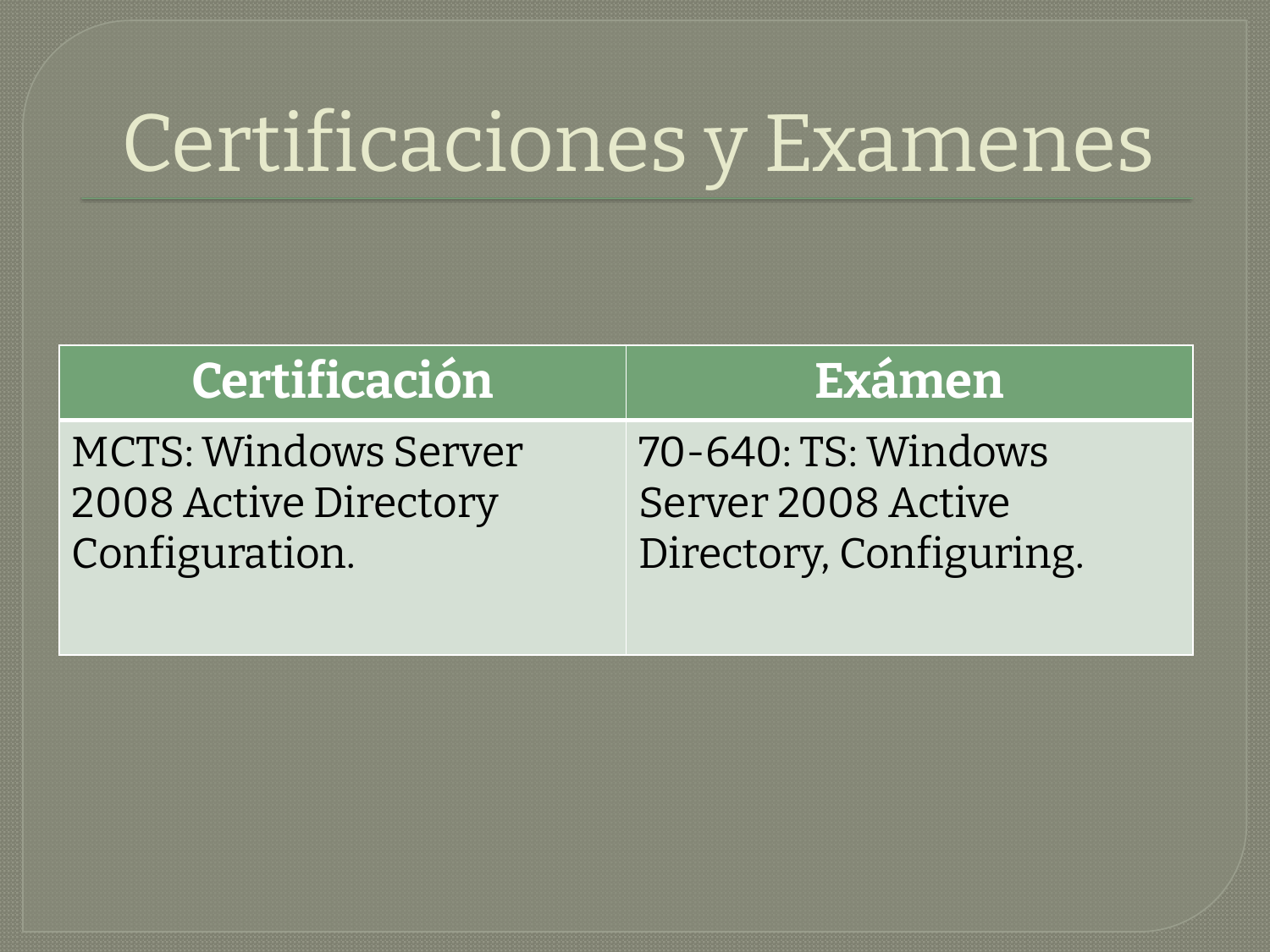

# Certificaciones y Examenes
| Certificación | Exámen |
| --- | --- |
| MCTS: Windows Server 2008 Active Directory Configuration. | 70-640: TS: Windows Server 2008 Active Directory, Configuring. |